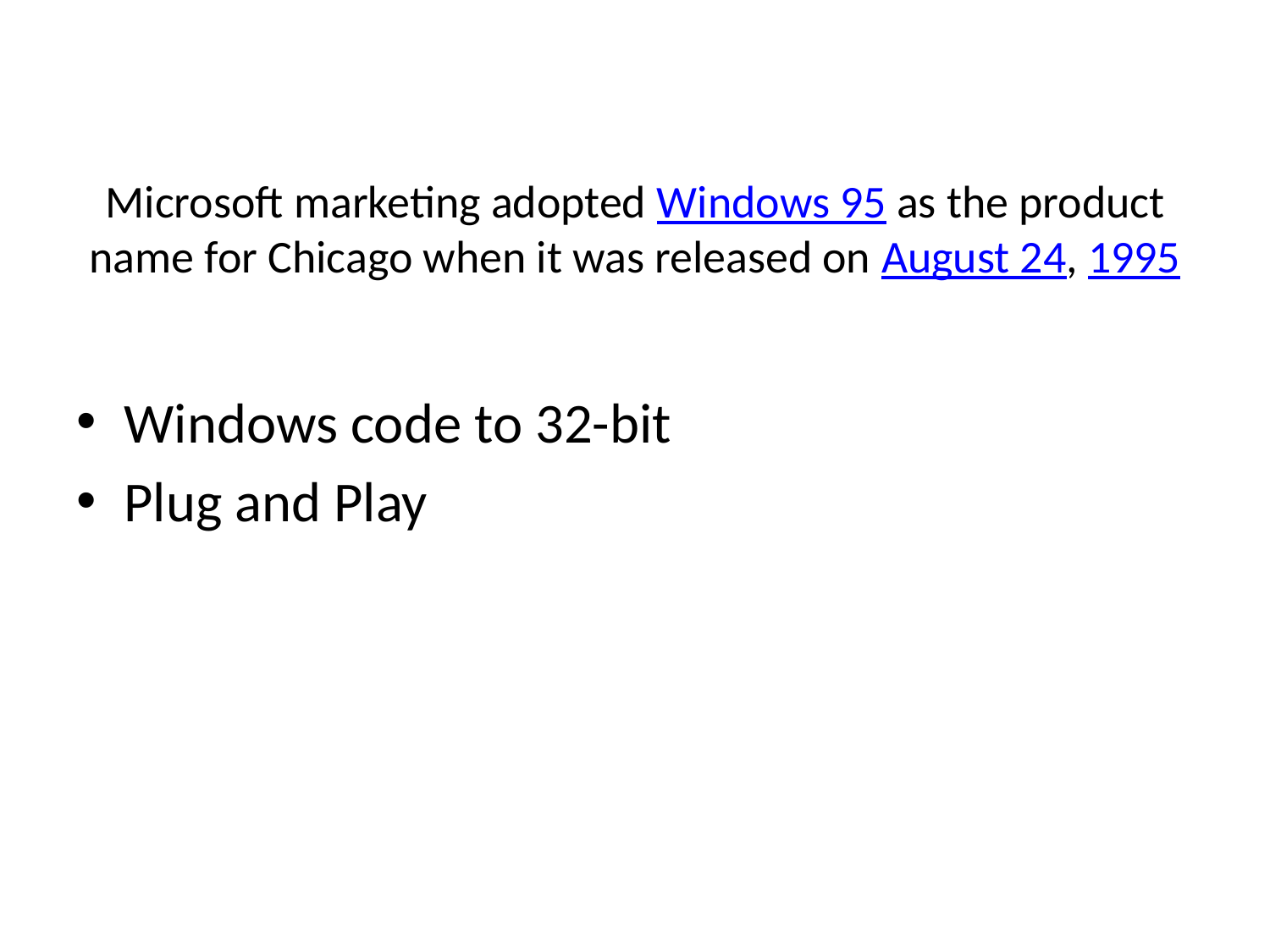

# Microsoft marketing adopted Windows 95 as the product name for Chicago when it was released on August 24, 1995

Windows code to 32-bit
Plug and Play